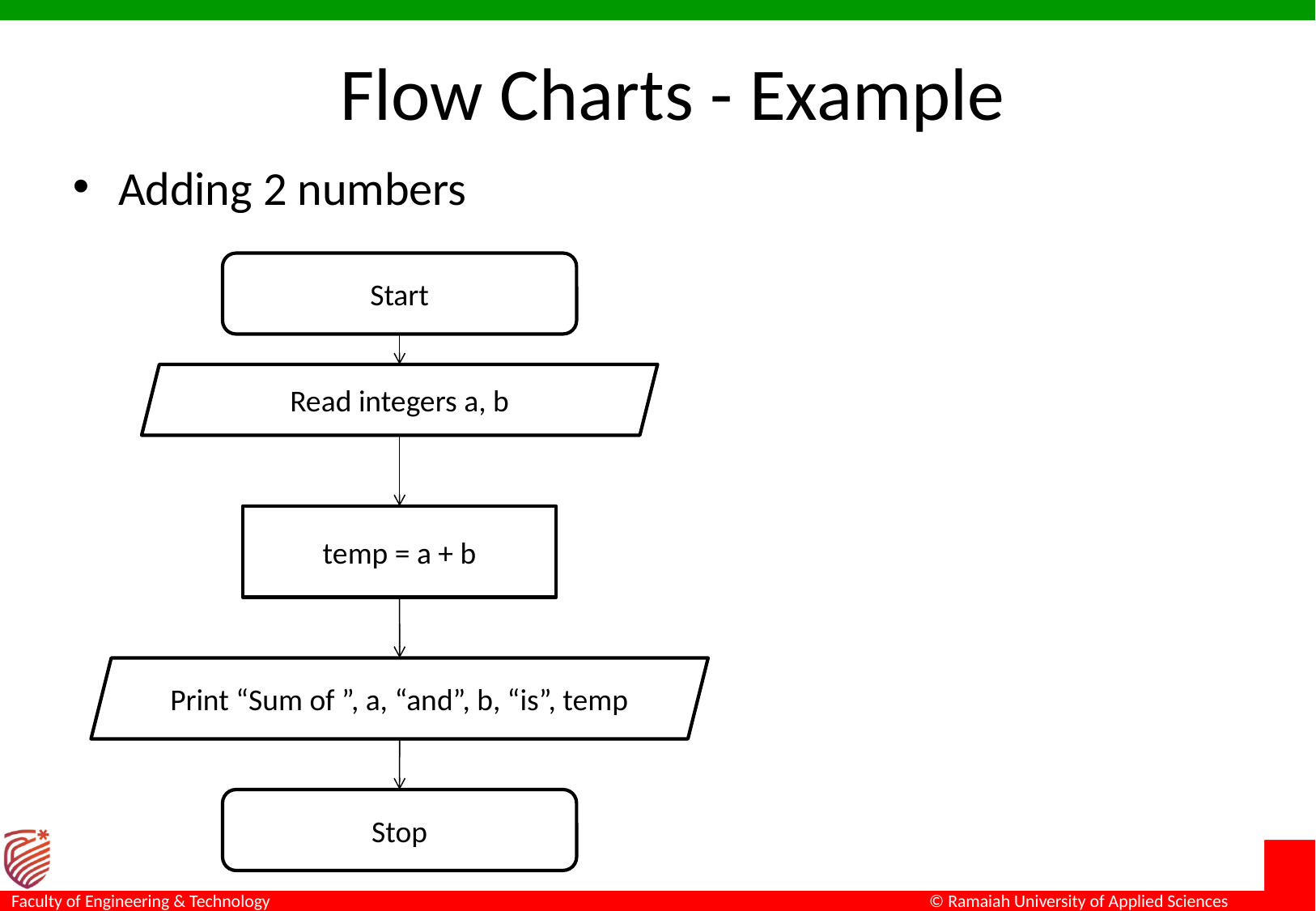

# Flow Charts - Example
Adding 2 numbers

Start
Read integers a, b
temp = a + b
Print “Sum of ”, a, “and”, b, “is”, temp
Stop